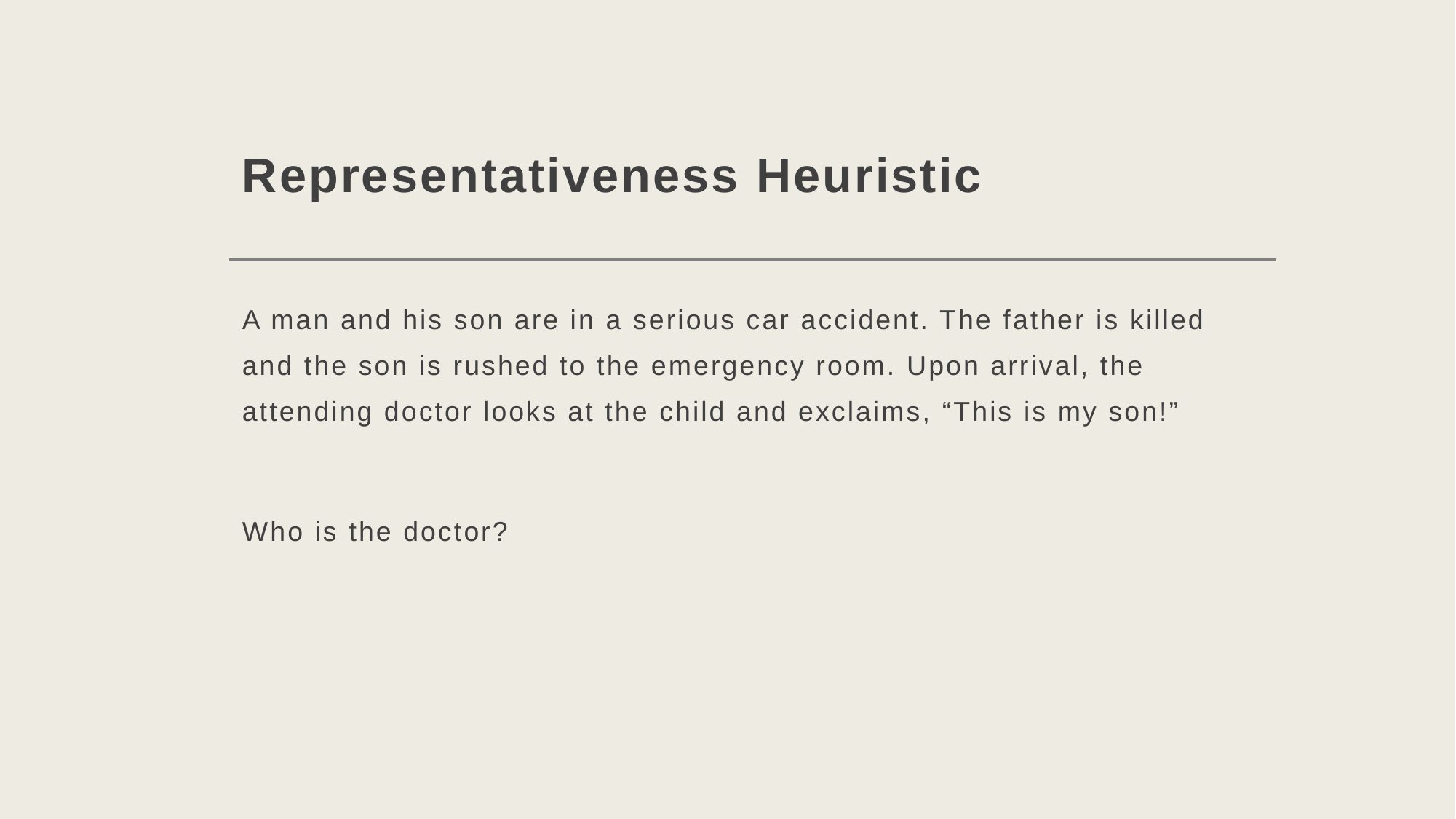

# Representativeness Heuristic
A man and his son are in a serious car accident. The father is killed and the son is rushed to the emergency room. Upon arrival, the attending doctor looks at the child and exclaims, “This is my son!”

Who is the doctor?